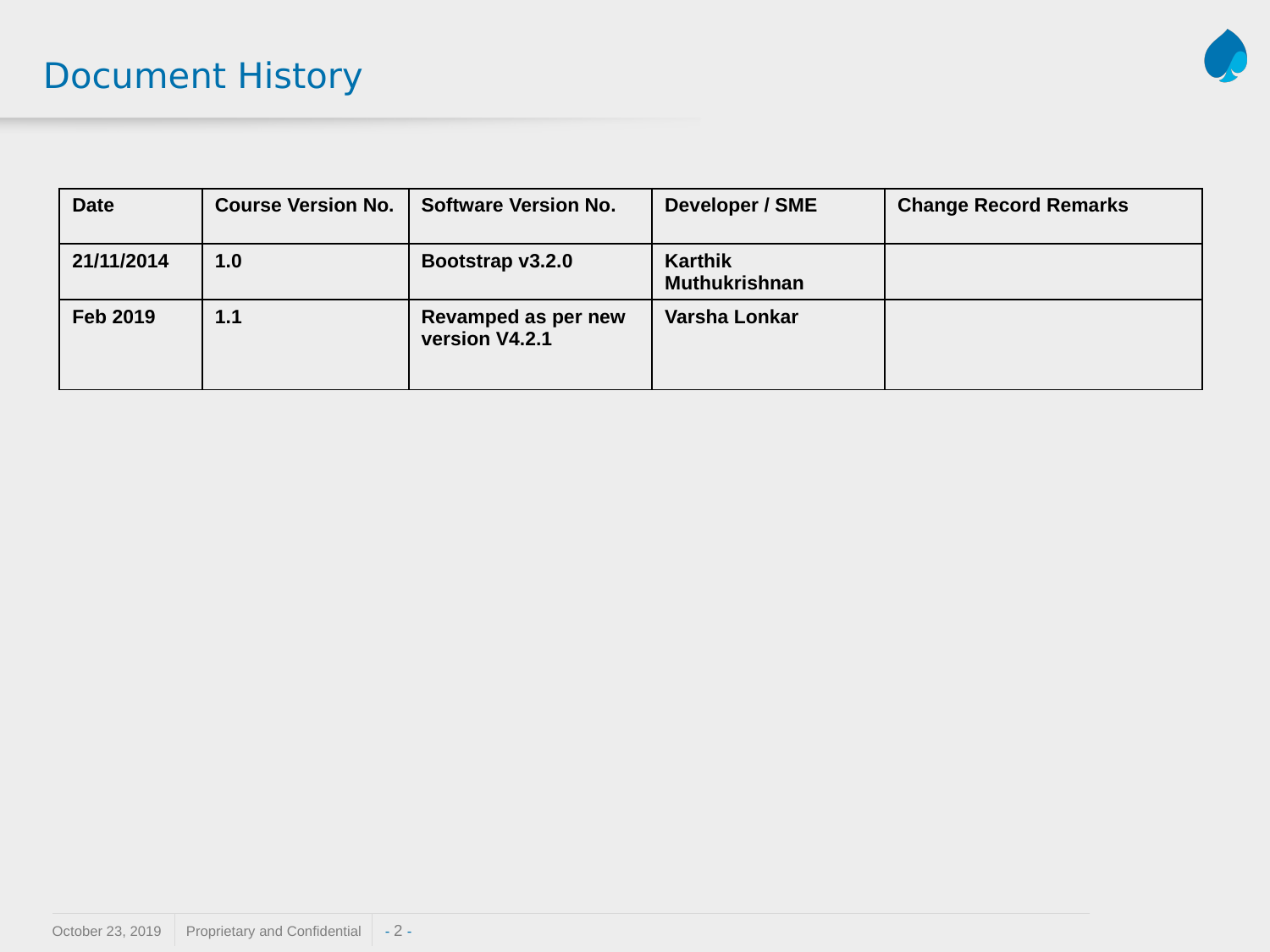

# Document History
| Date | Course Version No. | Software Version No. | Developer / SME | Change Record Remarks |
| --- | --- | --- | --- | --- |
| 21/11/2014 | 1.0 | Bootstrap v3.2.0 | Karthik Muthukrishnan |  |
| Feb 2019 | 1.1 | Revamped as per new version V4.2.1 | Varsha Lonkar |  |